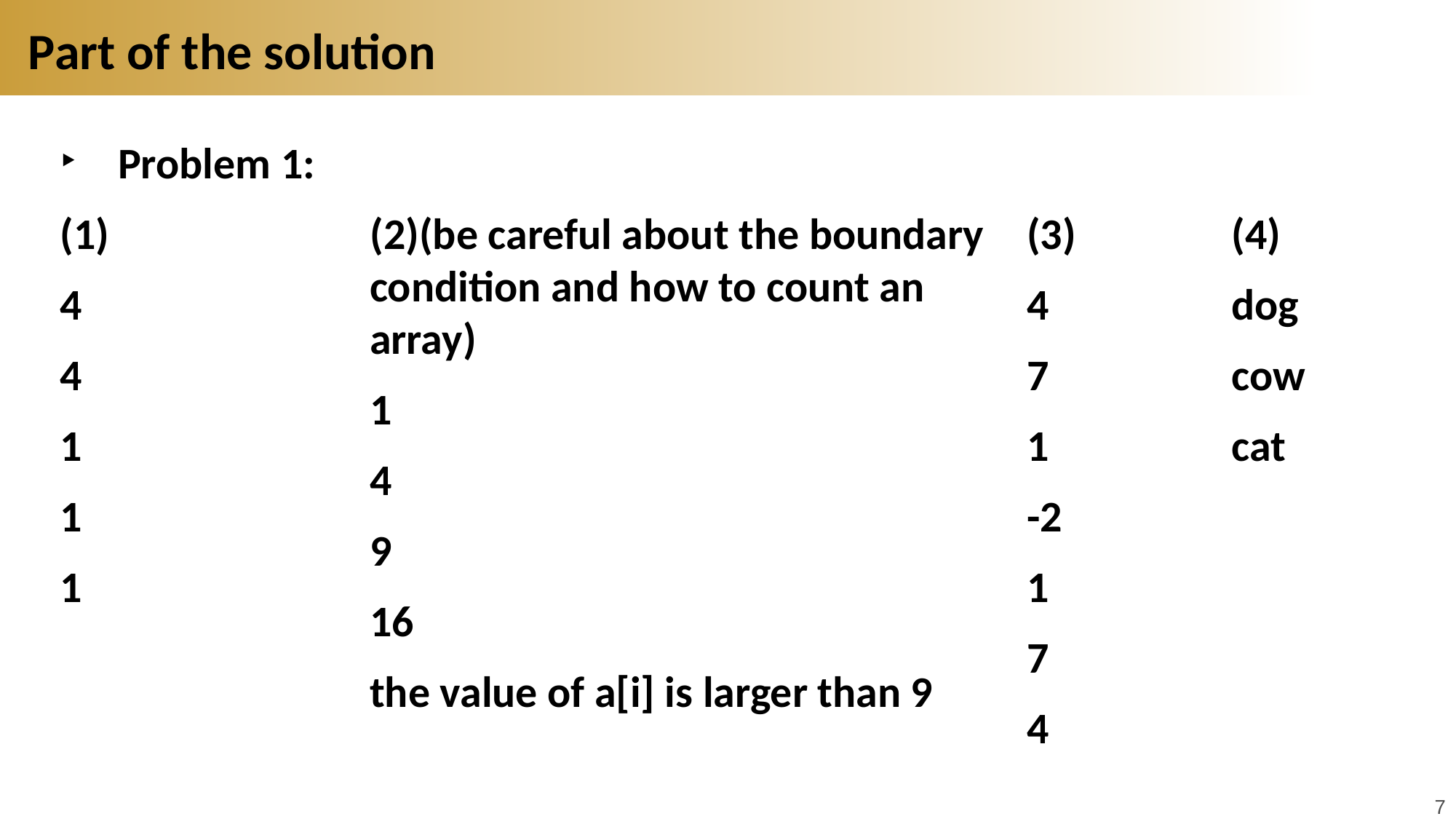

# Part of the solution
Problem 1:
(1)
4
4
1
1
1

(2)(be careful about the boundary condition and how to count an array)
1
4
9
16
the value of a[i] is larger than 9

(3)
4
7
1
-2
1
7
4

(4)
dog
cow
cat

7